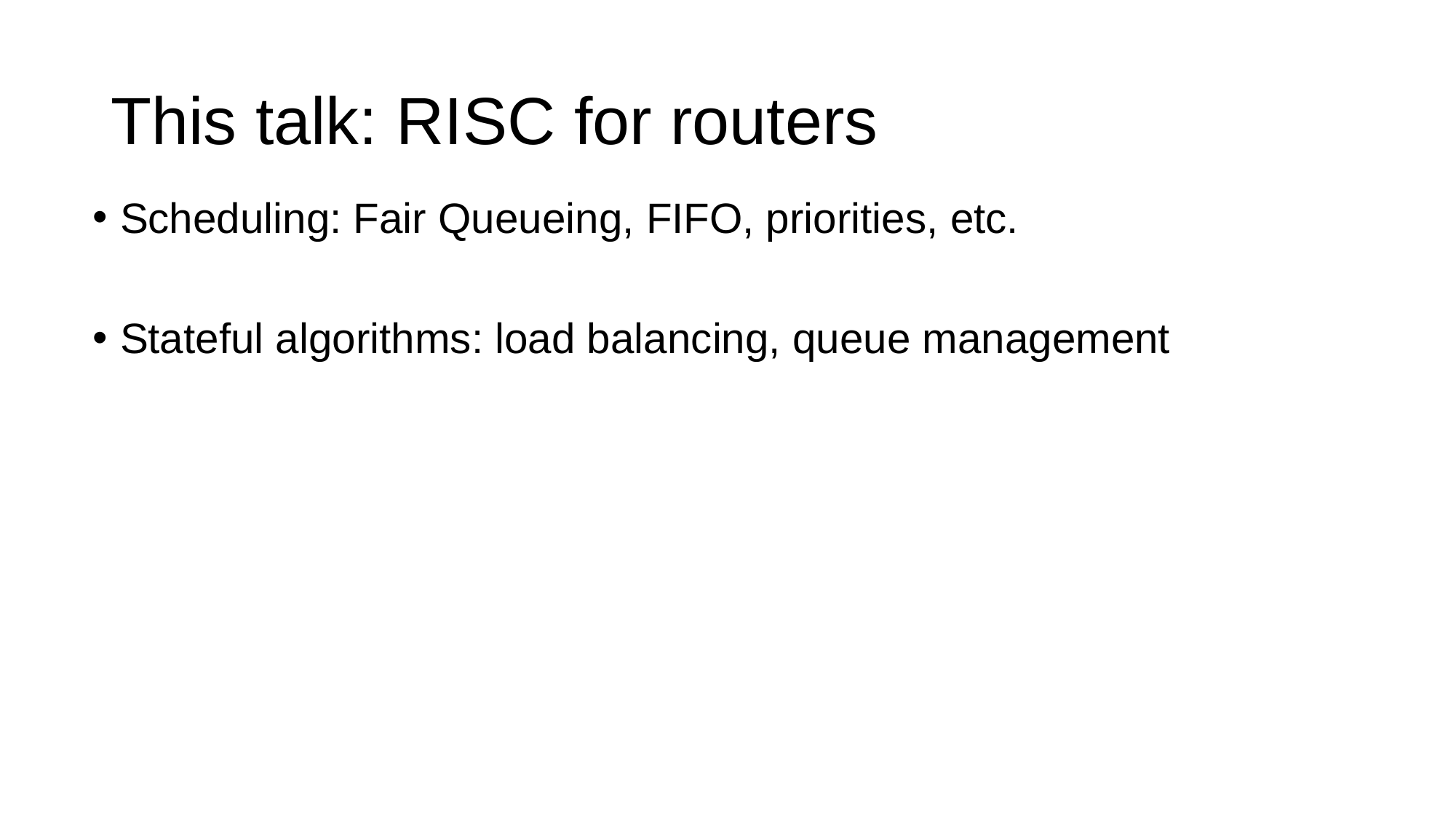

# This Talk
This talk: RISC for routers
Scheduling: Fair Queueing, FIFO, priorities, etc.

Stateful algorithms: load balancing, queue management